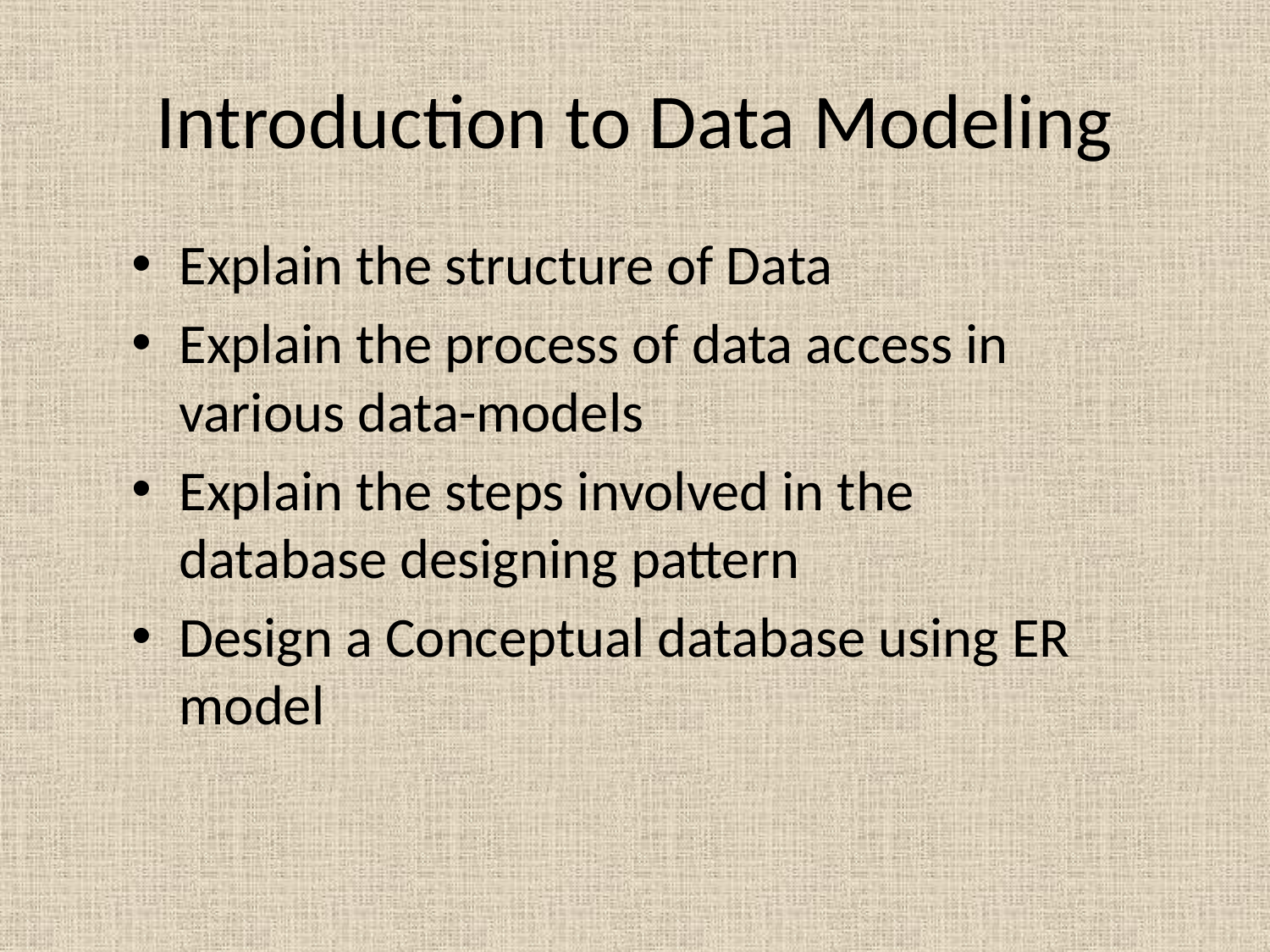

# Introduction to Data Modeling
Explain the structure of Data
Explain the process of data access in various data-models
Explain the steps involved in the database designing pattern
Design a Conceptual database using ER model